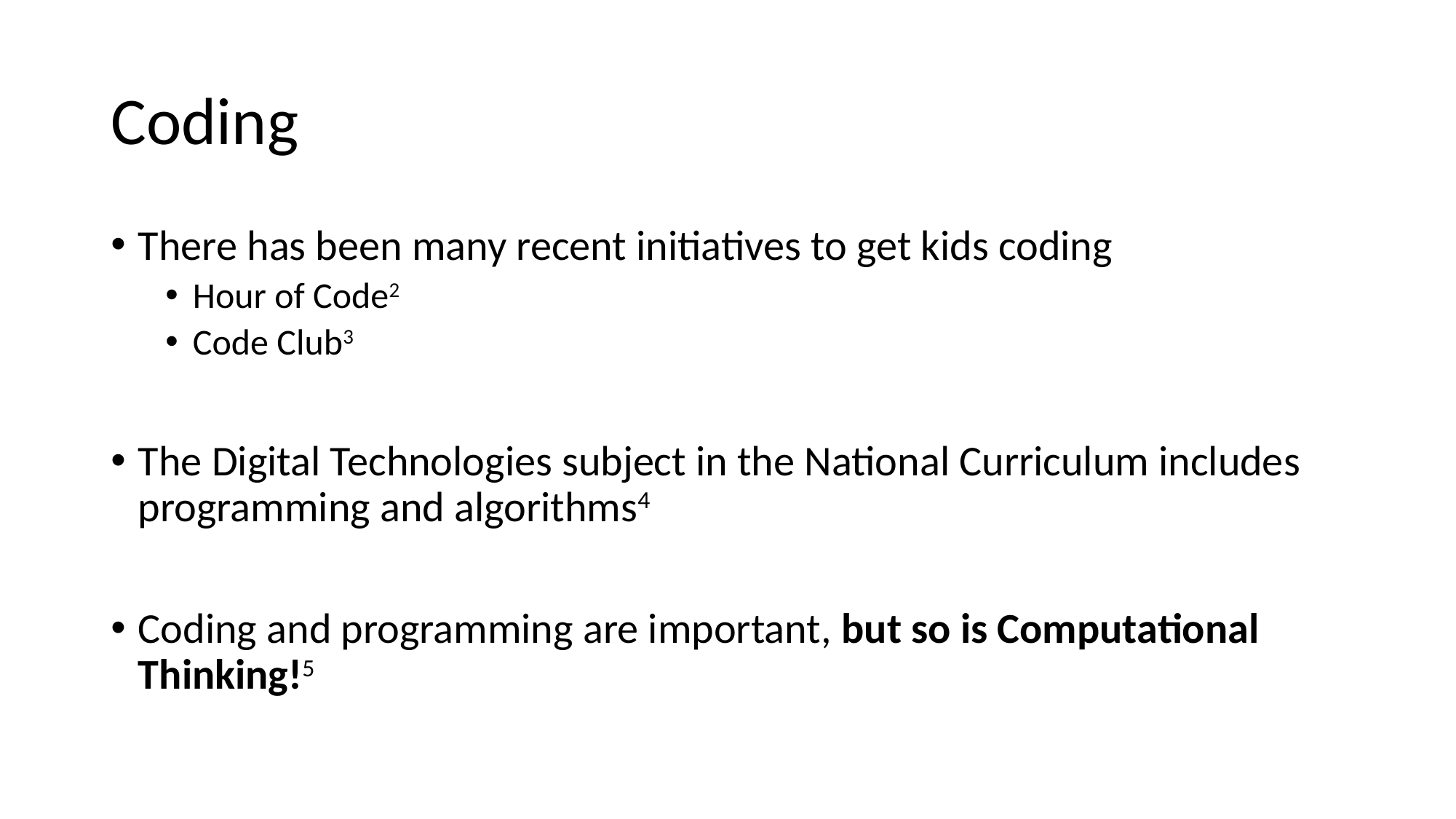

# Coding
There has been many recent initiatives to get kids coding
Hour of Code2
Code Club3

The Digital Technologies subject in the National Curriculum includes programming and algorithms4

Coding and programming are important, but so is Computational Thinking!5